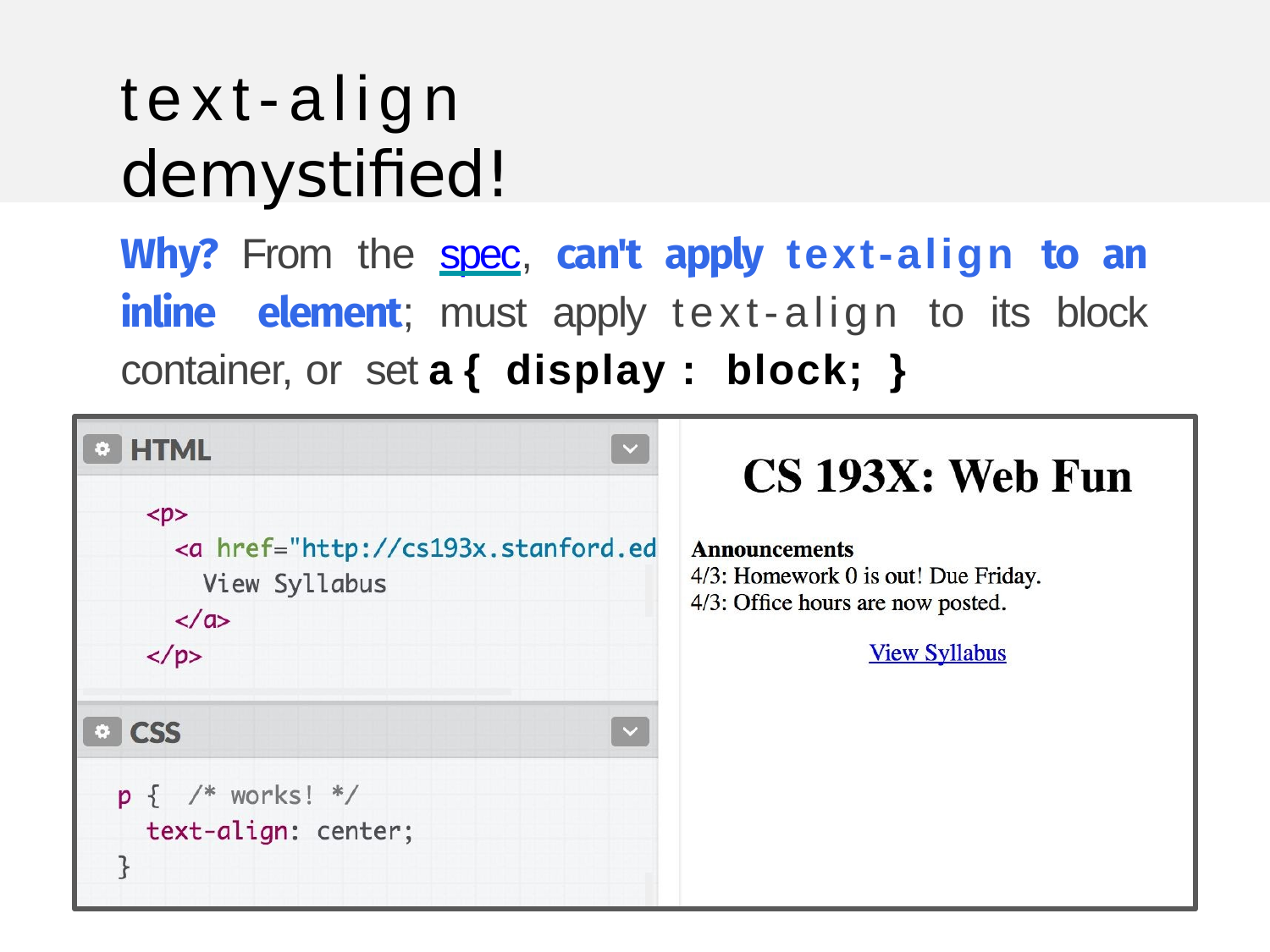

# text-align demystified!
Why? From the spec, can't apply text-align to an inline  element; must apply text-align to its block container, or  set a { display : block; }